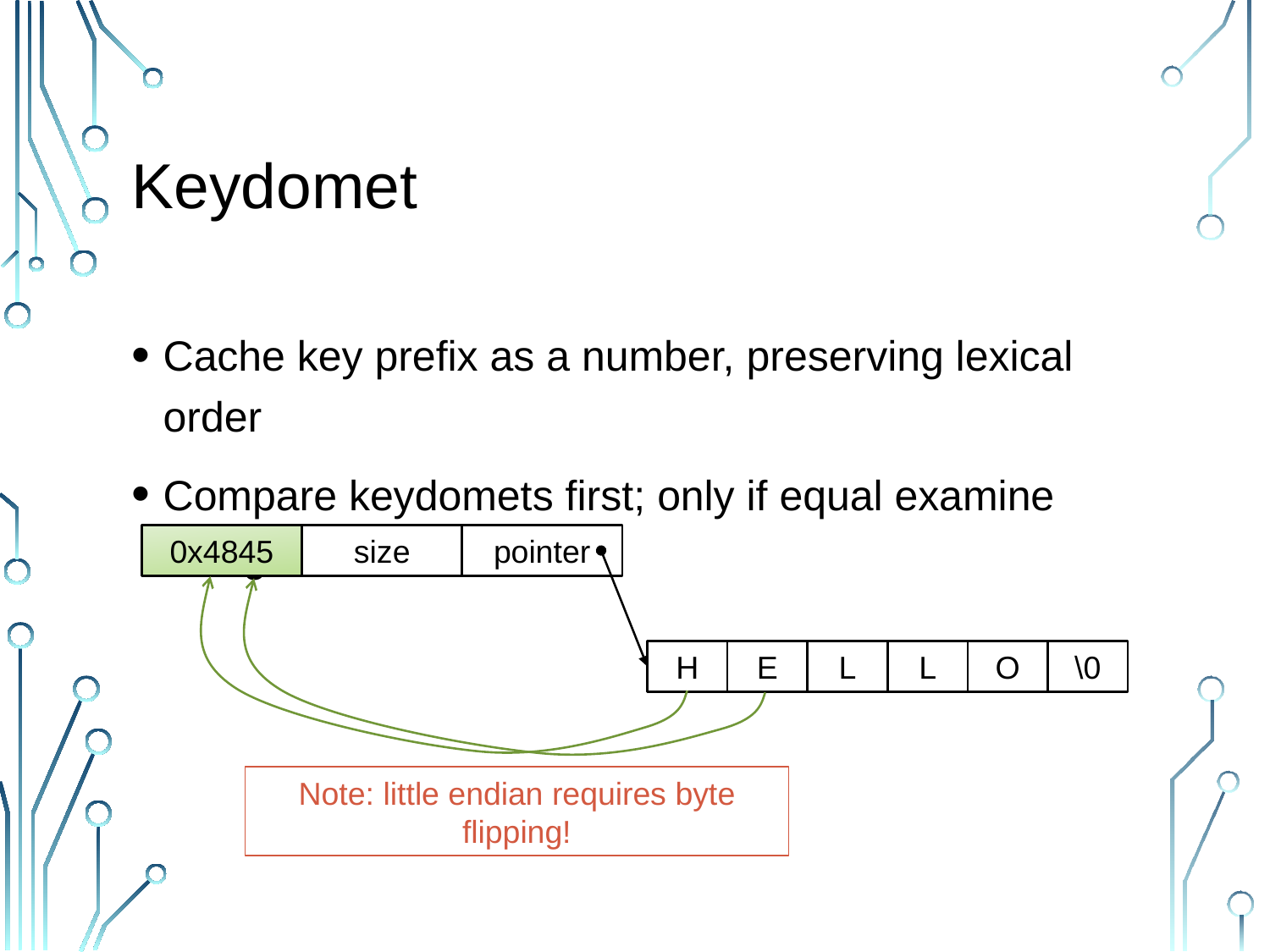

# Keydomet
Cache key prefix as a number, preserving lexical order
Compare keydomets first; only if equal examine strings

0x4845
size
pointer

H
E
L
L
O
\0

Note: little endian requires byte flipping!